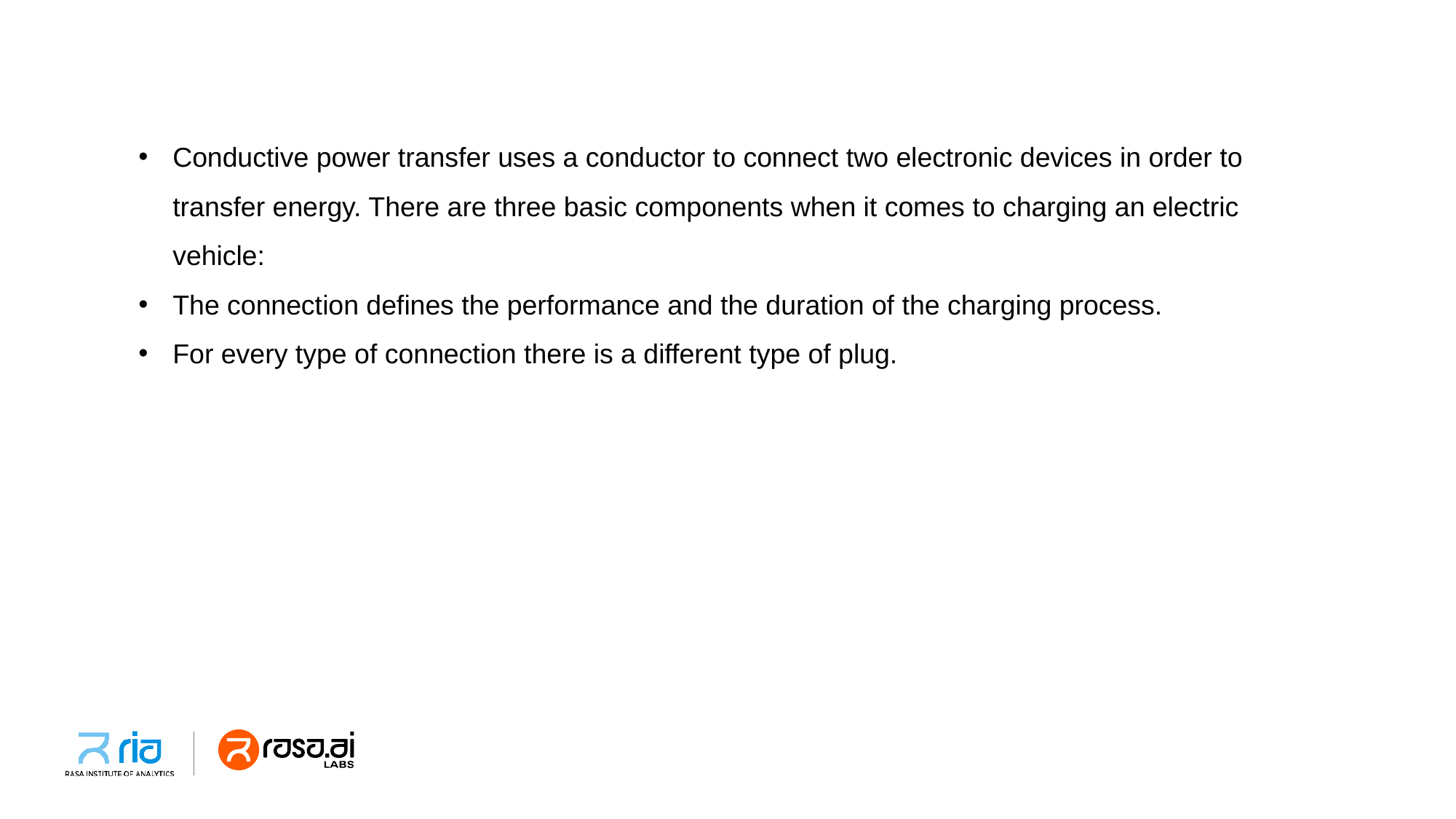

Conductive power transfer uses a conductor to connect two electronic devices in order to transfer energy. There are three basic components when it comes to charging an electric vehicle:
The connection defines the performance and the duration of the charging process.
For every type of connection there is a different type of plug.